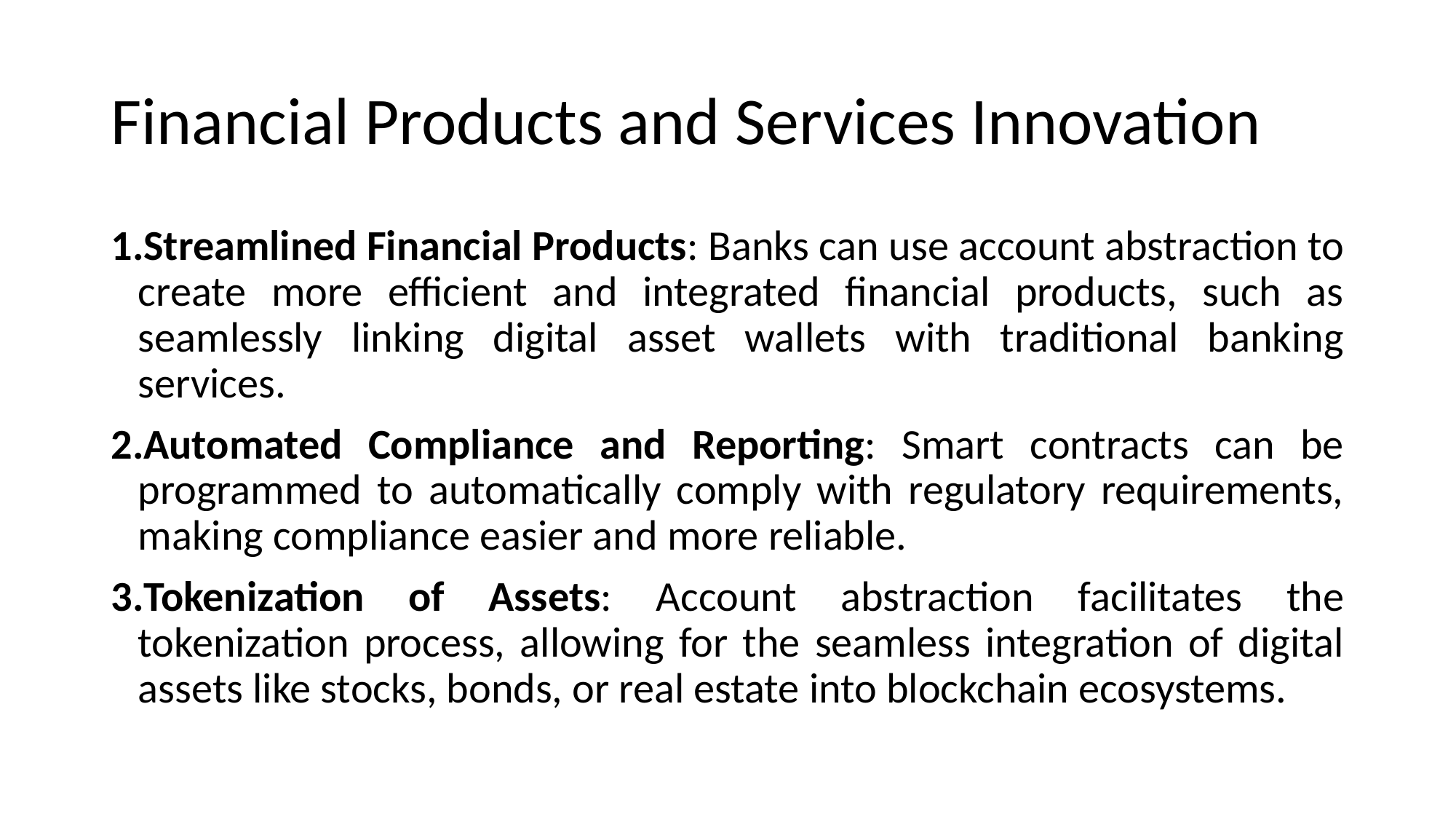

# Financial Products and Services Innovation
Streamlined Financial Products: Banks can use account abstraction to create more efficient and integrated financial products, such as seamlessly linking digital asset wallets with traditional banking services.
Automated Compliance and Reporting: Smart contracts can be programmed to automatically comply with regulatory requirements, making compliance easier and more reliable.
Tokenization of Assets: Account abstraction facilitates the tokenization process, allowing for the seamless integration of digital assets like stocks, bonds, or real estate into blockchain ecosystems.